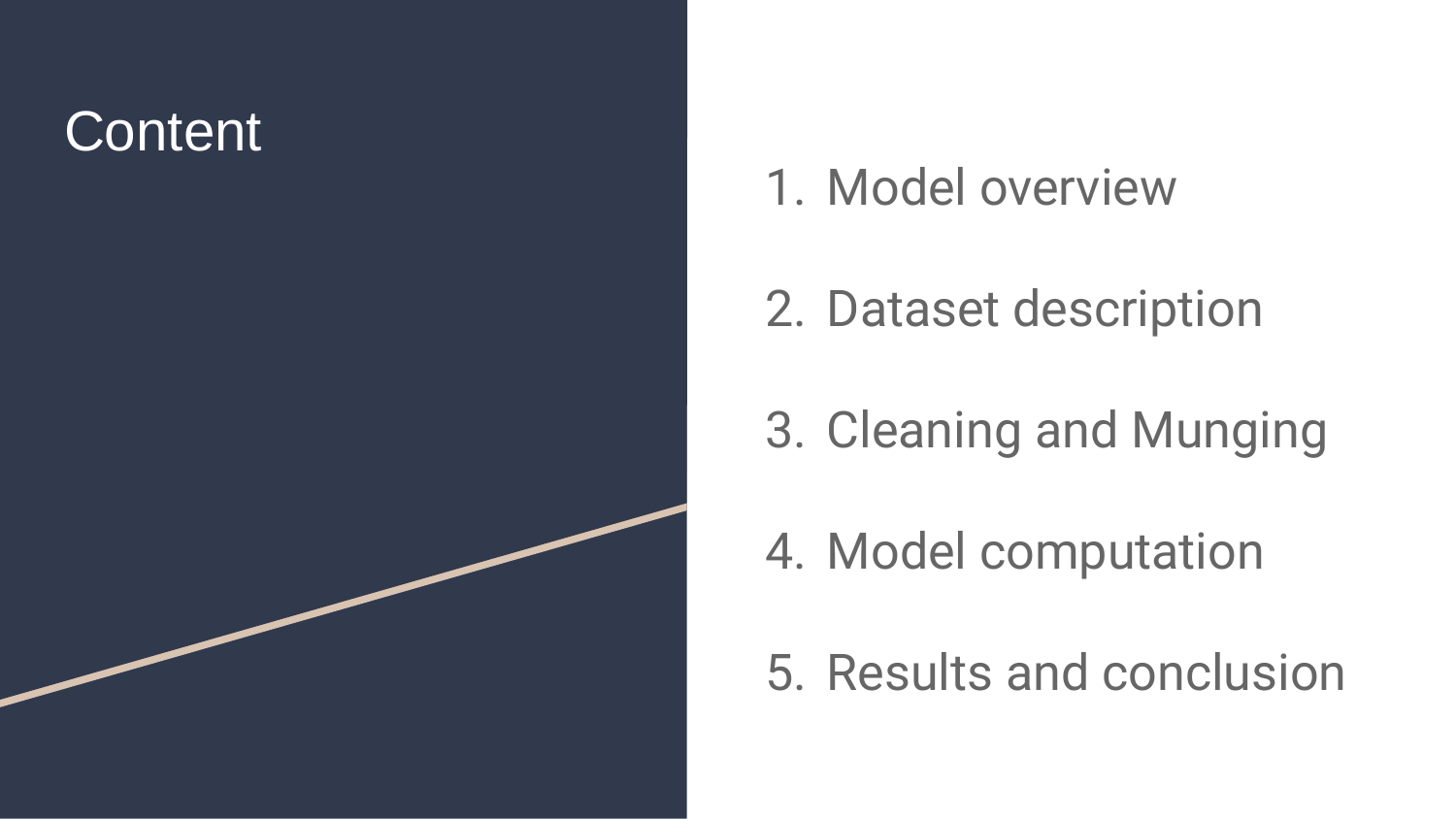

# Content
Model overview
Dataset description
Cleaning and Munging
Model computation
Results and conclusion